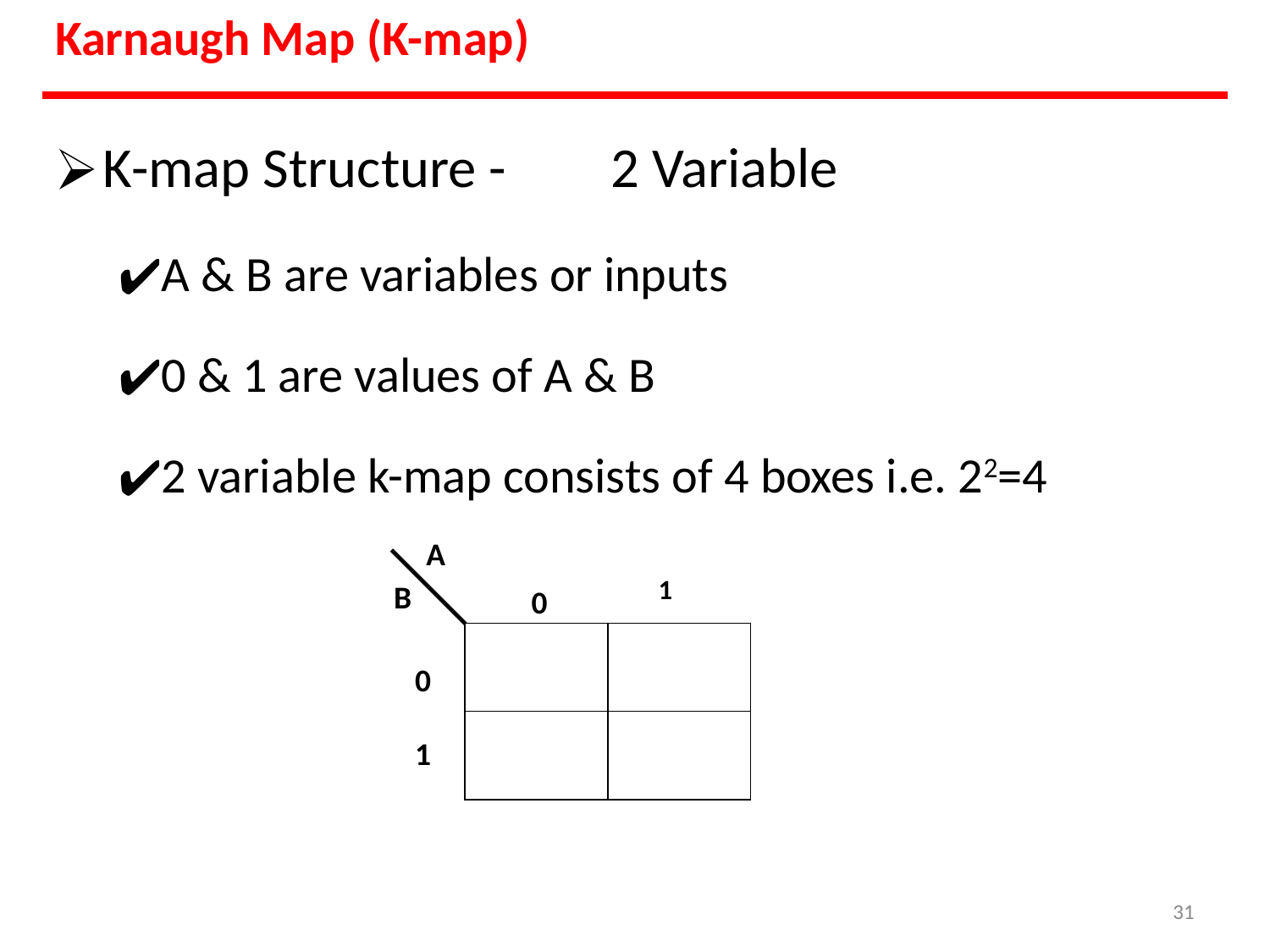

Karnaugh Map (K-map)

K-map Structure -	2 Variable
A & B are variables or inputs
0 & 1 are values of A & B
2 variable k-map consists of 4 boxes i.e. 22=4
A

0	1
B
|  |  |
| --- | --- |
|  |  |
0

1

31